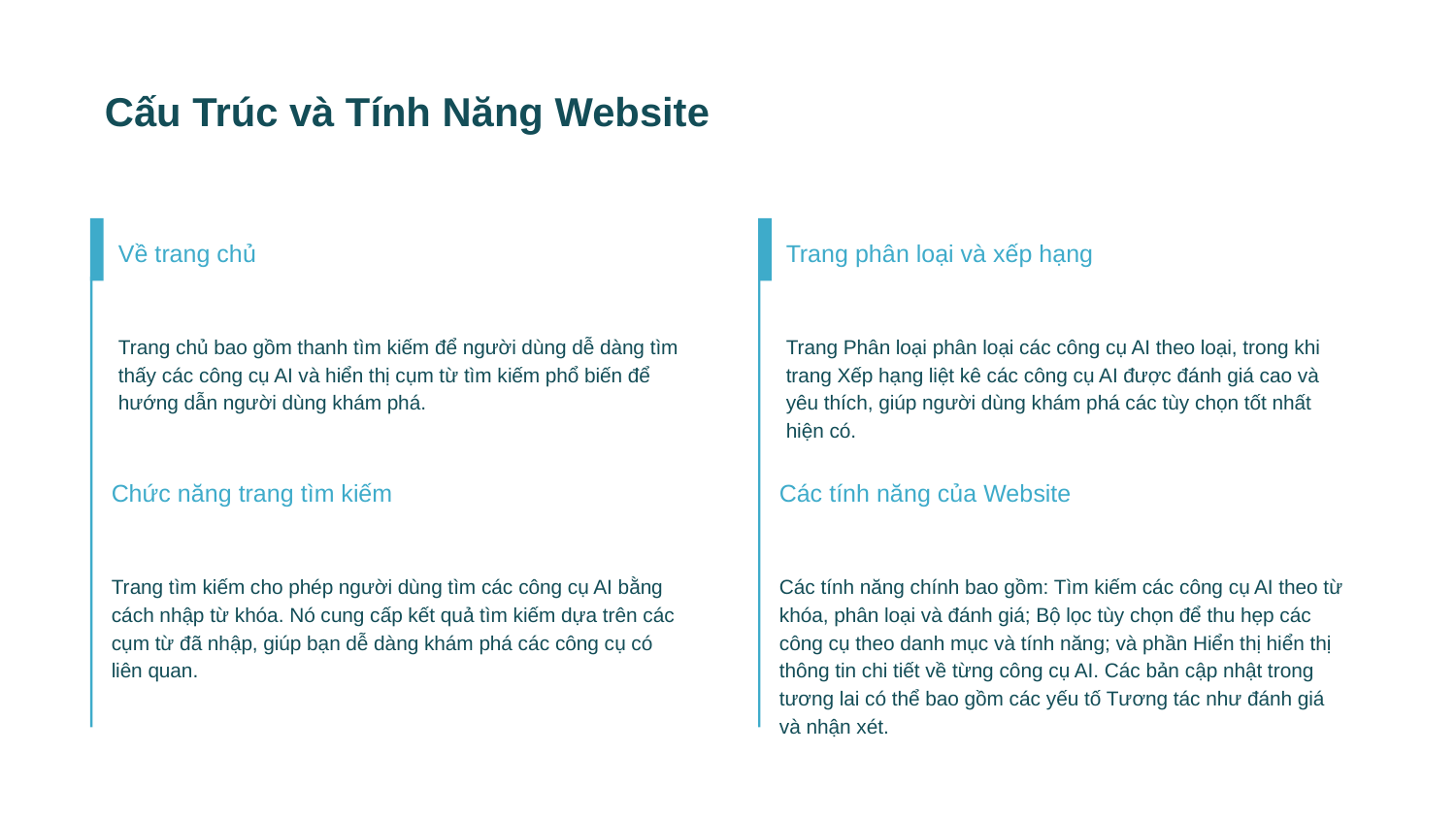

# Cấu Trúc và Tính Năng Website
Về trang chủ
Trang phân loại và xếp hạng
Trang chủ bao gồm thanh tìm kiếm để người dùng dễ dàng tìm thấy các công cụ AI và hiển thị cụm từ tìm kiếm phổ biến để hướng dẫn người dùng khám phá.
Trang Phân loại phân loại các công cụ AI theo loại, trong khi trang Xếp hạng liệt kê các công cụ AI được đánh giá cao và yêu thích, giúp người dùng khám phá các tùy chọn tốt nhất hiện có.
Chức năng trang tìm kiếm
Các tính năng của Website
Trang tìm kiếm cho phép người dùng tìm các công cụ AI bằng cách nhập từ khóa. Nó cung cấp kết quả tìm kiếm dựa trên các cụm từ đã nhập, giúp bạn dễ dàng khám phá các công cụ có liên quan.
Các tính năng chính bao gồm: Tìm kiếm các công cụ AI theo từ khóa, phân loại và đánh giá; Bộ lọc tùy chọn để thu hẹp các công cụ theo danh mục và tính năng; và phần Hiển thị hiển thị thông tin chi tiết về từng công cụ AI. Các bản cập nhật trong tương lai có thể bao gồm các yếu tố Tương tác như đánh giá và nhận xét.